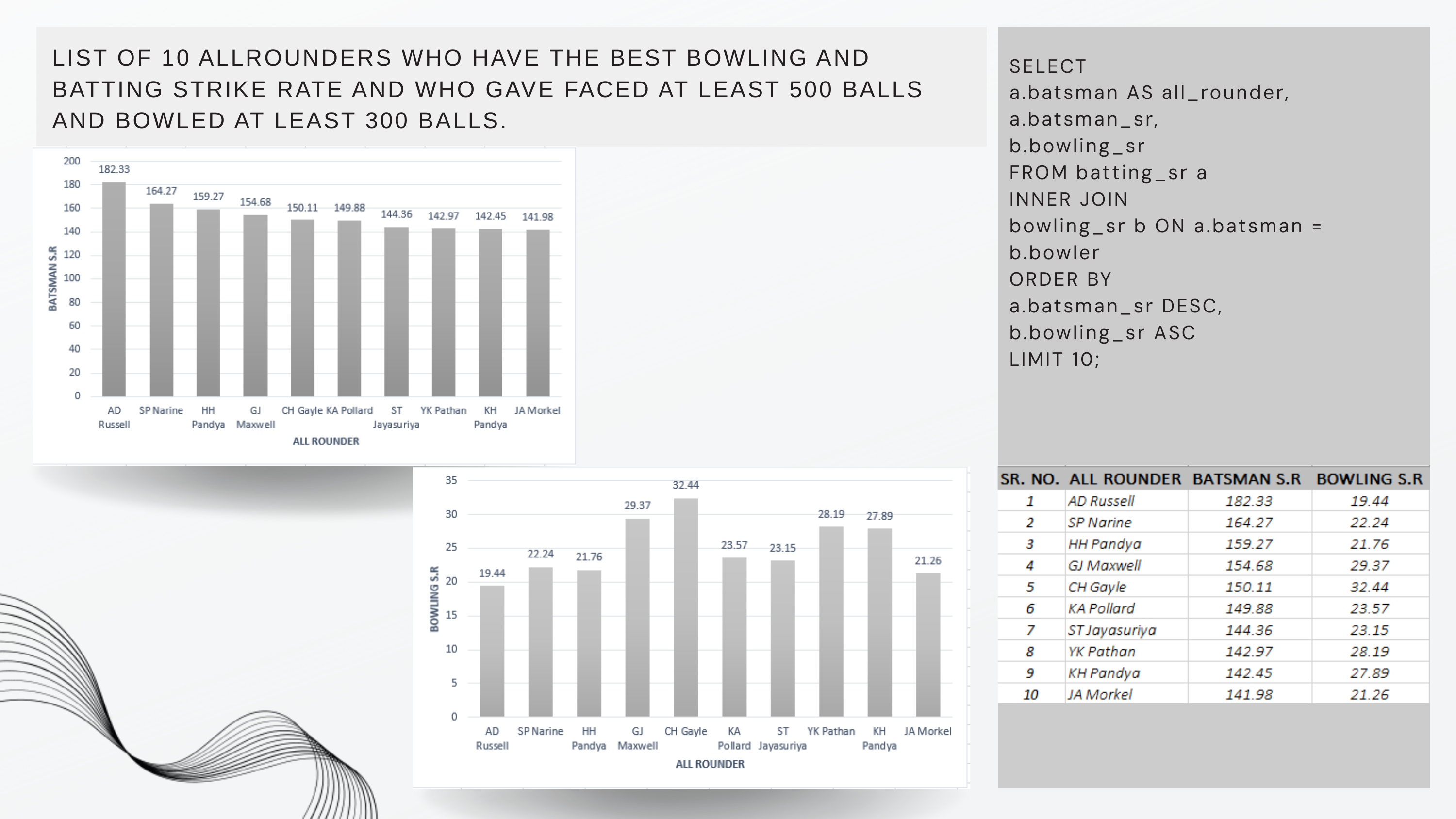

LIST OF 10 ALLROUNDERS WHO HAVE THE BEST BOWLING AND BATTING STRIKE RATE AND WHO GAVE FACED AT LEAST 500 BALLS AND BOWLED AT LEAST 300 BALLS.
SELECT
a.batsman AS all_rounder,
a.batsman_sr,
b.bowling_sr
FROM batting_sr a
INNER JOIN
bowling_sr b ON a.batsman = b.bowler
ORDER BY
a.batsman_sr DESC,
b.bowling_sr ASC
LIMIT 10;